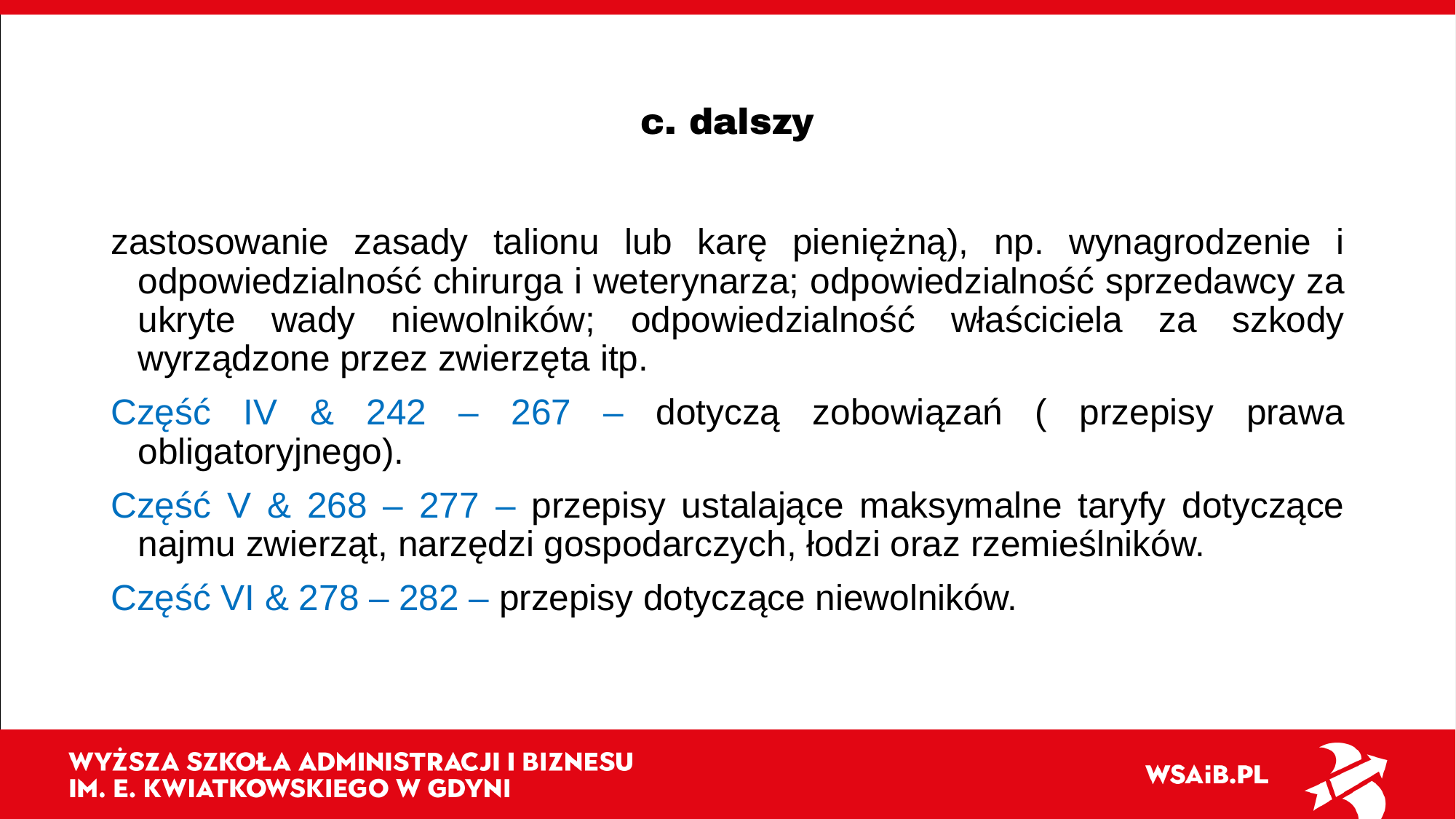

# c. dalszy
zastosowanie zasady talionu lub karę pieniężną), np. wynagrodzenie i odpowiedzialność chirurga i weterynarza; odpowiedzialność sprzedawcy za ukryte wady niewolników; odpowiedzialność właściciela za szkody wyrządzone przez zwierzęta itp.
Część IV & 242 – 267 – dotyczą zobowiązań ( przepisy prawa obligatoryjnego).
Część V & 268 – 277 – przepisy ustalające maksymalne taryfy dotyczące najmu zwierząt, narzędzi gospodarczych, łodzi oraz rzemieślników.
Część VI & 278 – 282 – przepisy dotyczące niewolników.